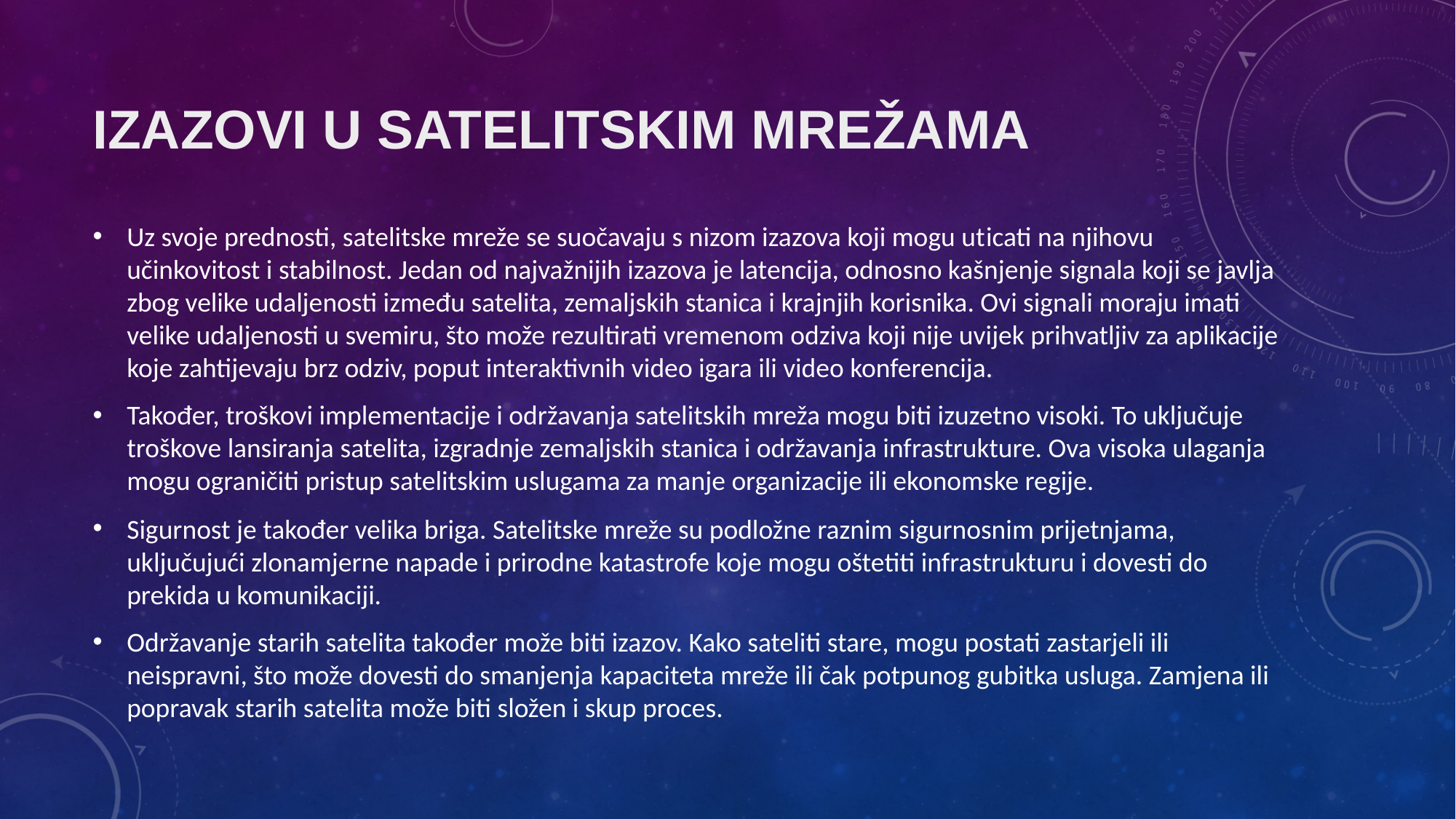

# Izazovi u Satelitskim Mrežama
Uz svoje prednosti, satelitske mreže se suočavaju s nizom izazova koji mogu uticati na njihovu učinkovitost i stabilnost. Jedan od najvažnijih izazova je latencija, odnosno kašnjenje signala koji se javlja zbog velike udaljenosti između satelita, zemaljskih stanica i krajnjih korisnika. Ovi signali moraju imati velike udaljenosti u svemiru, što može rezultirati vremenom odziva koji nije uvijek prihvatljiv za aplikacije koje zahtijevaju brz odziv, poput interaktivnih video igara ili video konferencija.
Također, troškovi implementacije i održavanja satelitskih mreža mogu biti izuzetno visoki. To uključuje troškove lansiranja satelita, izgradnje zemaljskih stanica i održavanja infrastrukture. Ova visoka ulaganja mogu ograničiti pristup satelitskim uslugama za manje organizacije ili ekonomske regije.
Sigurnost je također velika briga. Satelitske mreže su podložne raznim sigurnosnim prijetnjama, uključujući zlonamjerne napade i prirodne katastrofe koje mogu oštetiti infrastrukturu i dovesti do prekida u komunikaciji.
Održavanje starih satelita također može biti izazov. Kako sateliti stare, mogu postati zastarjeli ili neispravni, što može dovesti do smanjenja kapaciteta mreže ili čak potpunog gubitka usluga. Zamjena ili popravak starih satelita može biti složen i skup proces.